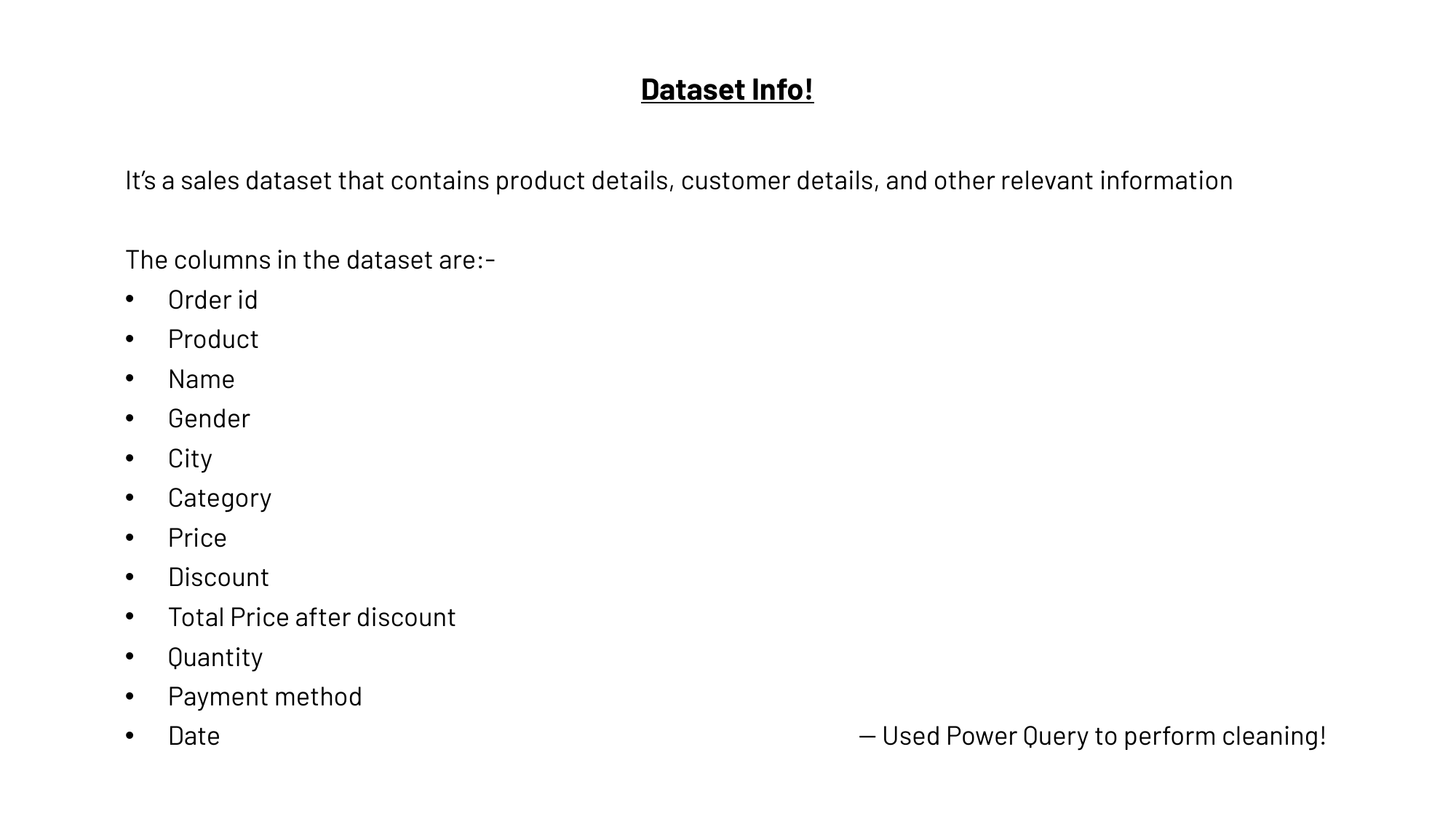

# Dataset Info!
It’s a sales dataset that contains product details, customer details, and other relevant information

The columns in the dataset are:-
Order id
Product
Name
Gender
City
Category
Price
Discount
Total Price after discount
Quantity
Payment method
Date                                                                                                                         -- Used Power Query to perform cleaning!